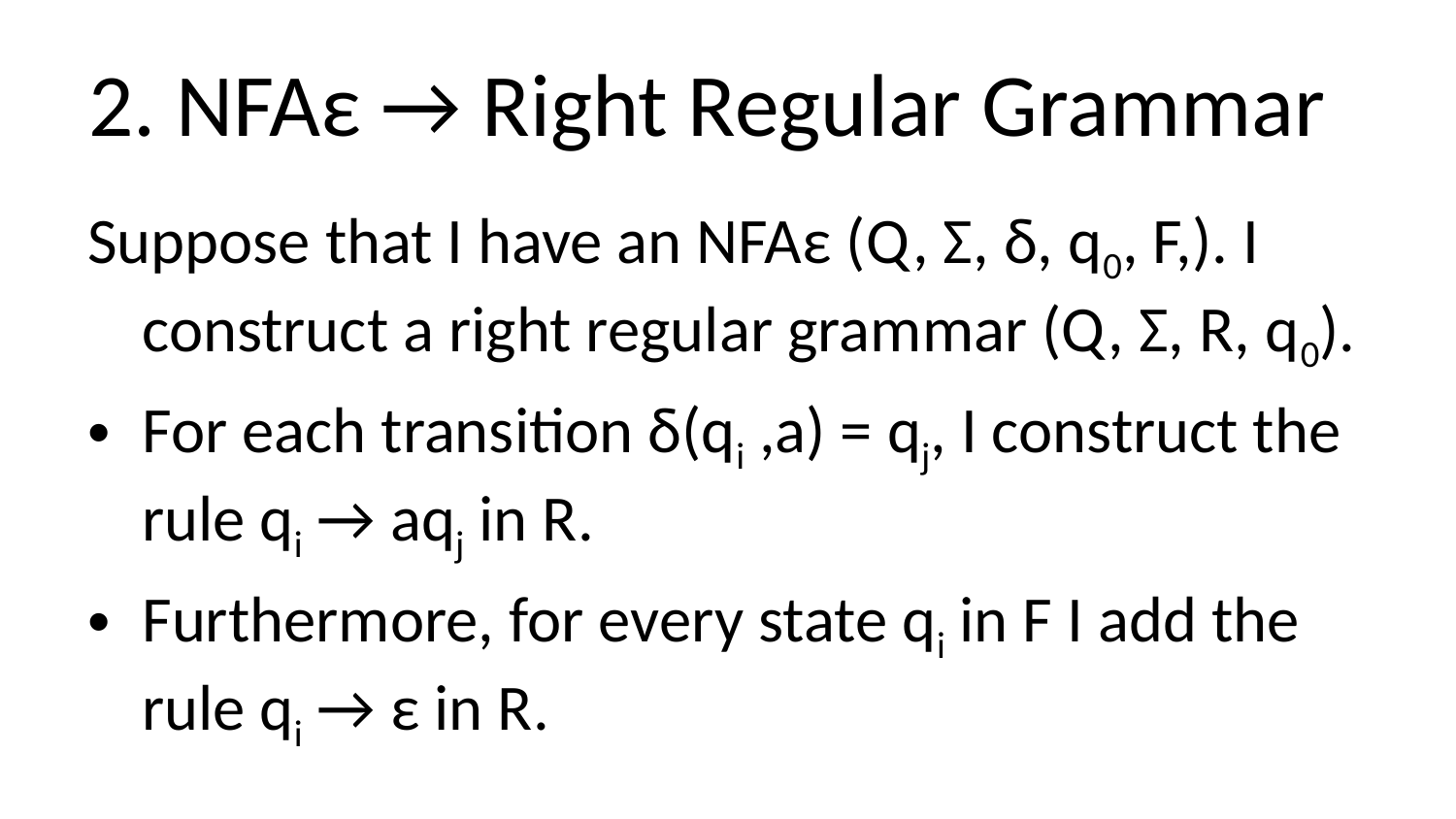

# 2. NFAε → Right Regular Grammar
Suppose that I have an NFAε (Q, Σ, δ, q0, F,). I construct a right regular grammar (Q, Σ, R, q0).
For each transition δ(qi ,a) = qj, I construct the rule qi → aqj in R.
Furthermore, for every state qi in F I add the rule qi → ε in R.